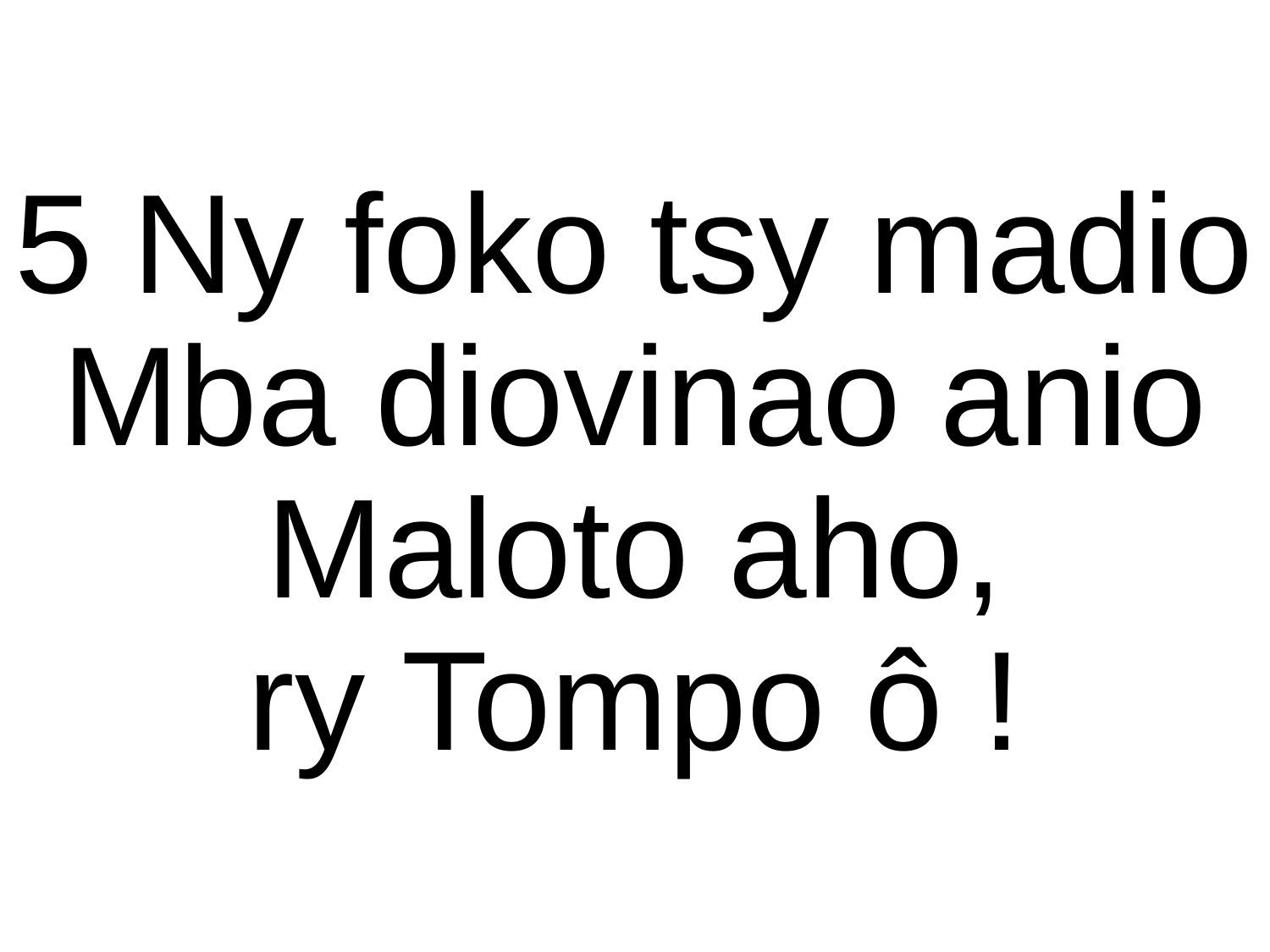

5 Ny foko tsy madio
Mba diovinao anio
Maloto aho,
ry Tompo ô !